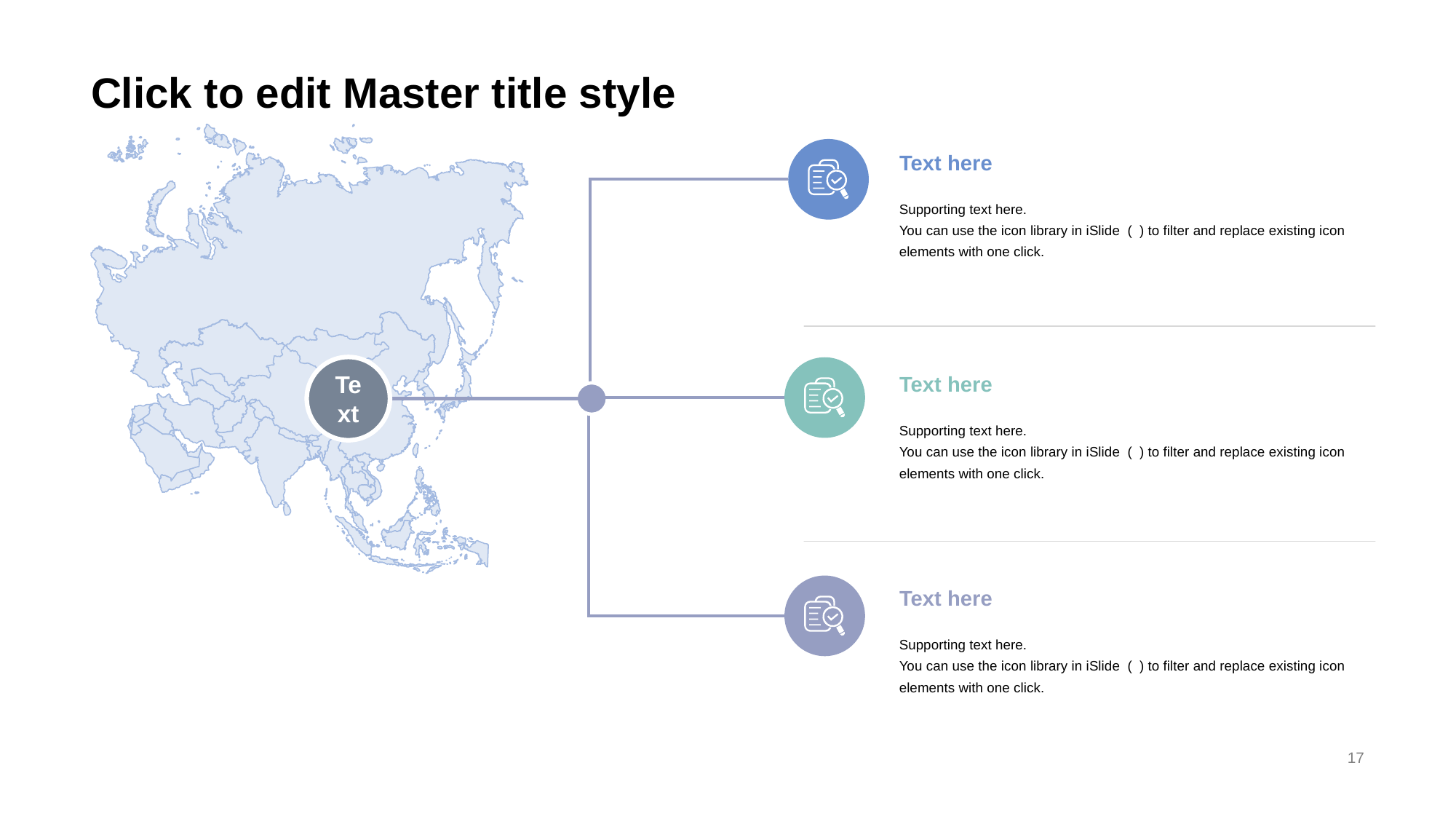

# Click to edit Master title style

Text here
Supporting text here.
You can use the icon library in iSlide  (  ) to filter and replace existing icon elements with one click.

Text here
Supporting text here.
You can use the icon library in iSlide  (  ) to filter and replace existing icon elements with one click.
Text

Text here
Supporting text here.
You can use the icon library in iSlide  (  ) to filter and replace existing icon elements with one click.

17